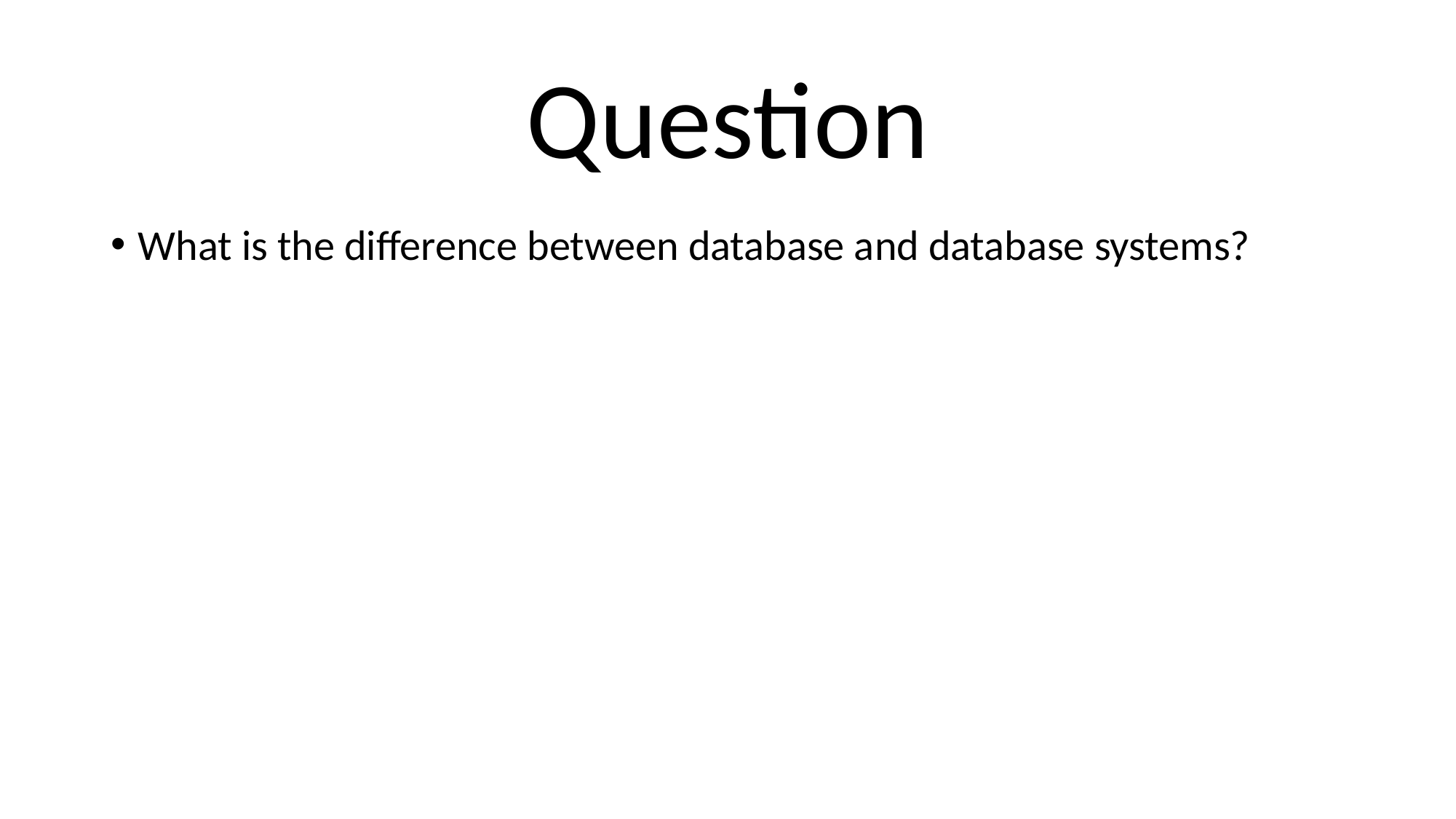

# Question
What is the difference between database and database systems?